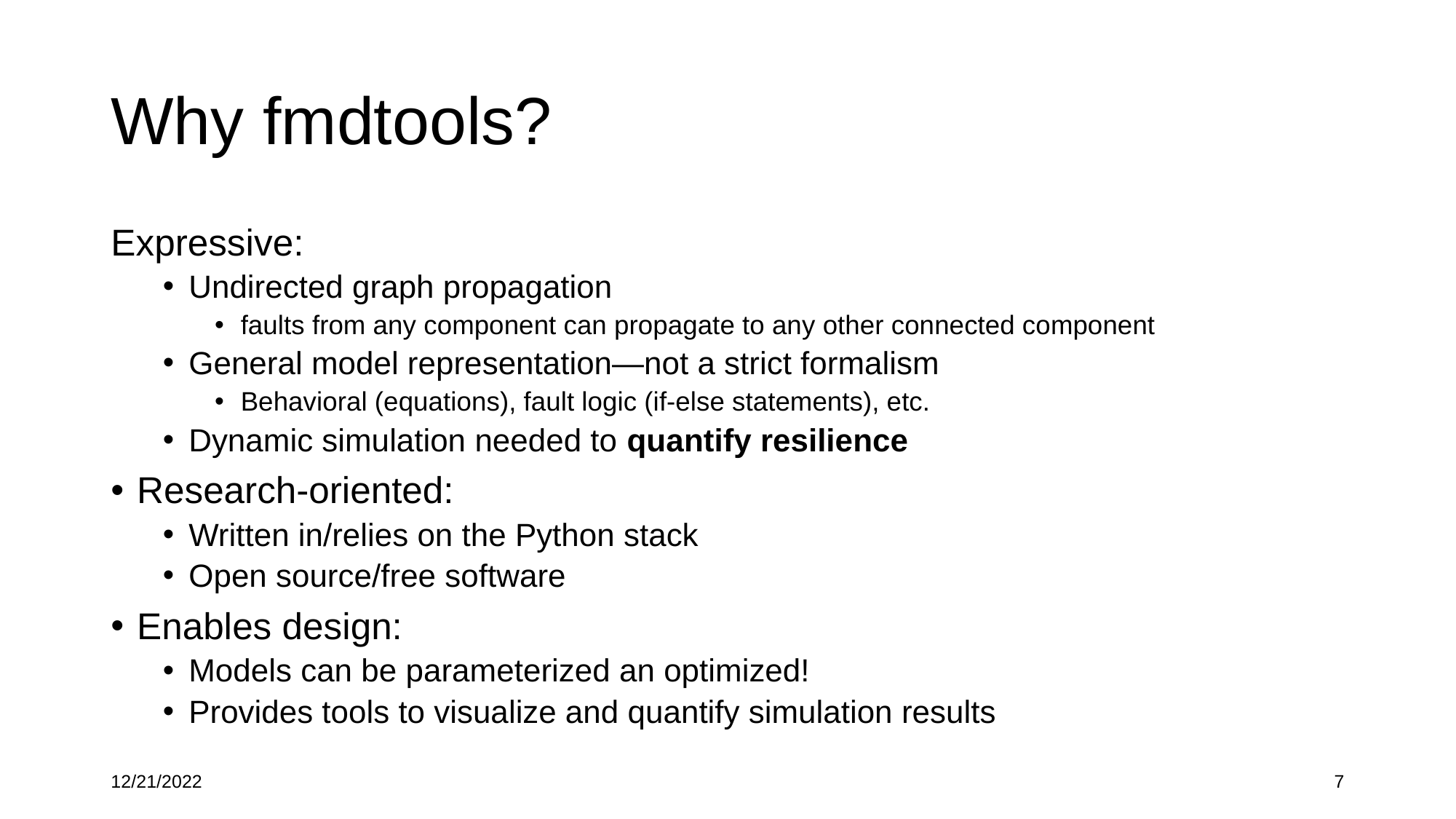

# Why fmdtools?
Expressive:
Undirected graph propagation
faults from any component can propagate to any other connected component
General model representation—not a strict formalism
Behavioral (equations), fault logic (if-else statements), etc.
Dynamic simulation needed to quantify resilience
Research-oriented:
Written in/relies on the Python stack
Open source/free software
Enables design:
Models can be parameterized an optimized!
Provides tools to visualize and quantify simulation results
12/21/2022
7